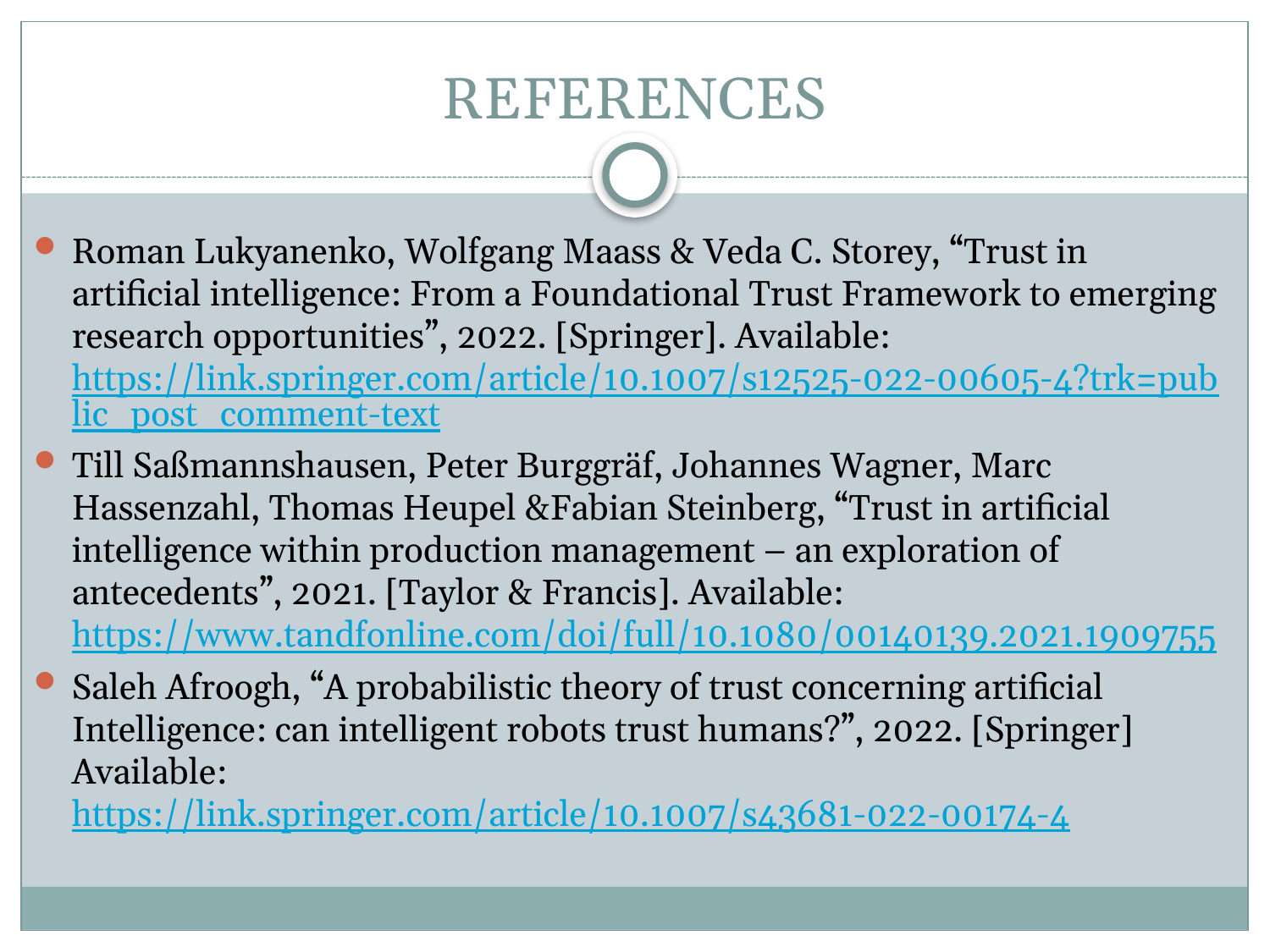

# REFERENCES
Roman Lukyanenko, Wolfgang Maass & Veda C. Storey, “Trust in artificial intelligence: From a Foundational Trust Framework to emerging research opportunities”, 2022. [Springer]. Available: https://link.springer.com/article/10.1007/s12525-022-00605-4?trk=public_post_comment-text
Till Saßmannshausen, Peter Burggräf, Johannes Wagner, Marc Hassenzahl, Thomas Heupel &Fabian Steinberg, “Trust in artificial intelligence within production management – an exploration of antecedents”, 2021. [Taylor & Francis]. Available: https://www.tandfonline.com/doi/full/10.1080/00140139.2021.1909755
Saleh Afroogh, “A probabilistic theory of trust concerning artificial Intelligence: can intelligent robots trust humans?”, 2022. [Springer] Available: https://link.springer.com/article/10.1007/s43681-022-00174-4